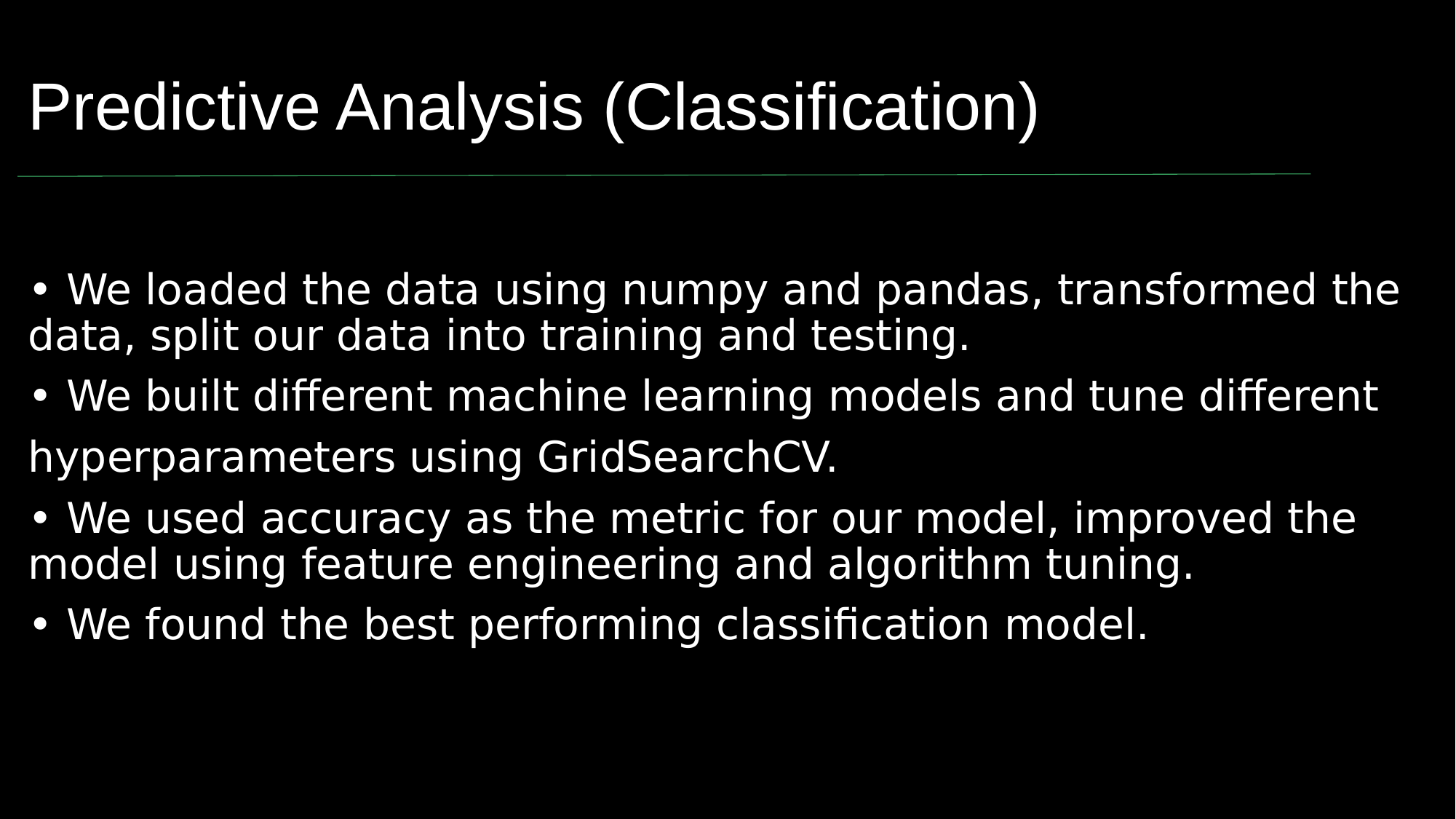

# Predictive Analysis (Classification)
• We loaded the data using numpy and pandas, transformed the data, split our data into training and testing.
• We built different machine learning models and tune different
hyperparameters using GridSearchCV.
• We used accuracy as the metric for our model, improved the model using feature engineering and algorithm tuning.
• We found the best performing classification model.